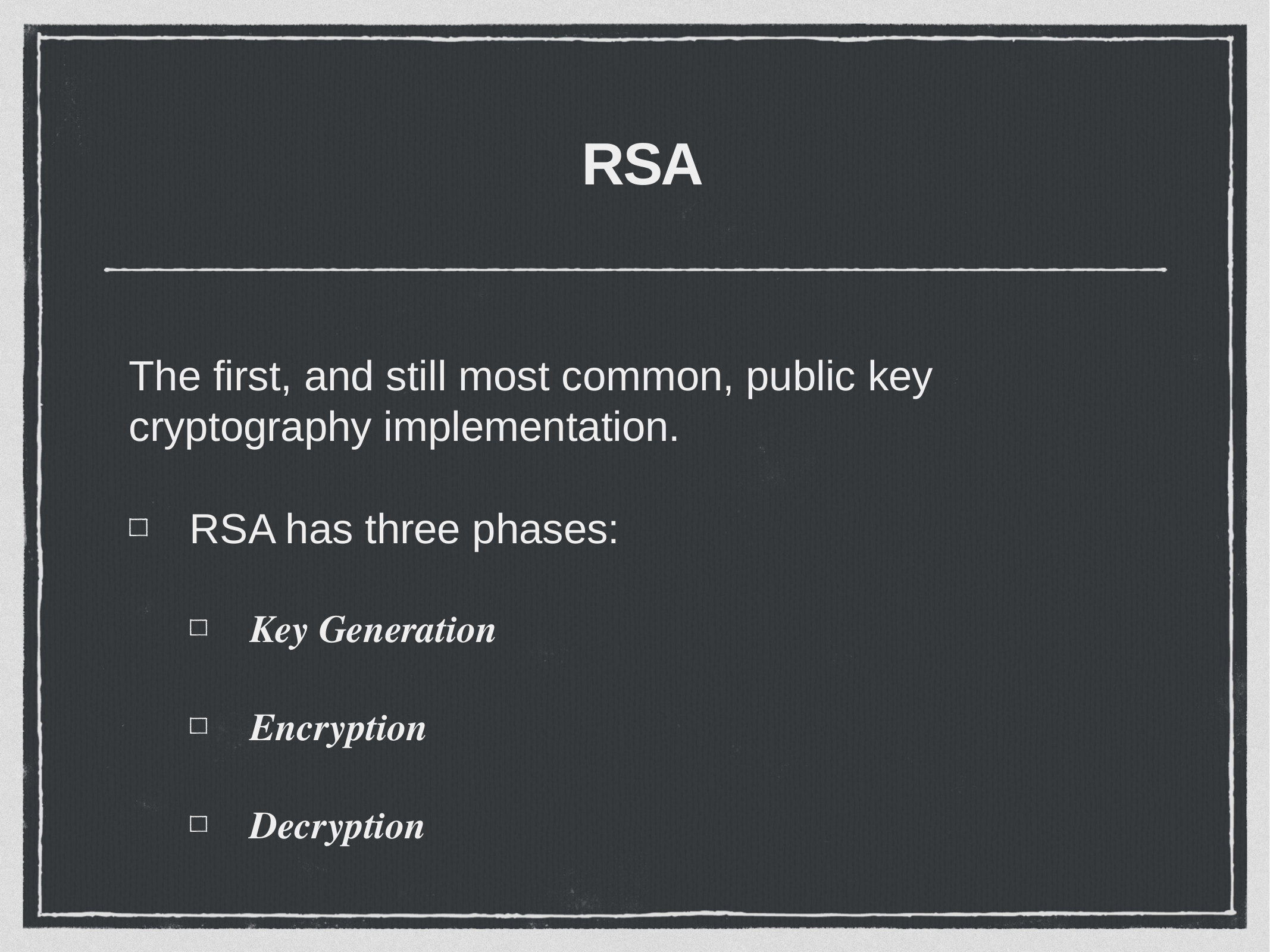

# RSA
The first, and still most common, public key cryptography implementation.
RSA has three phases:
Key Generation
Encryption
Decryption